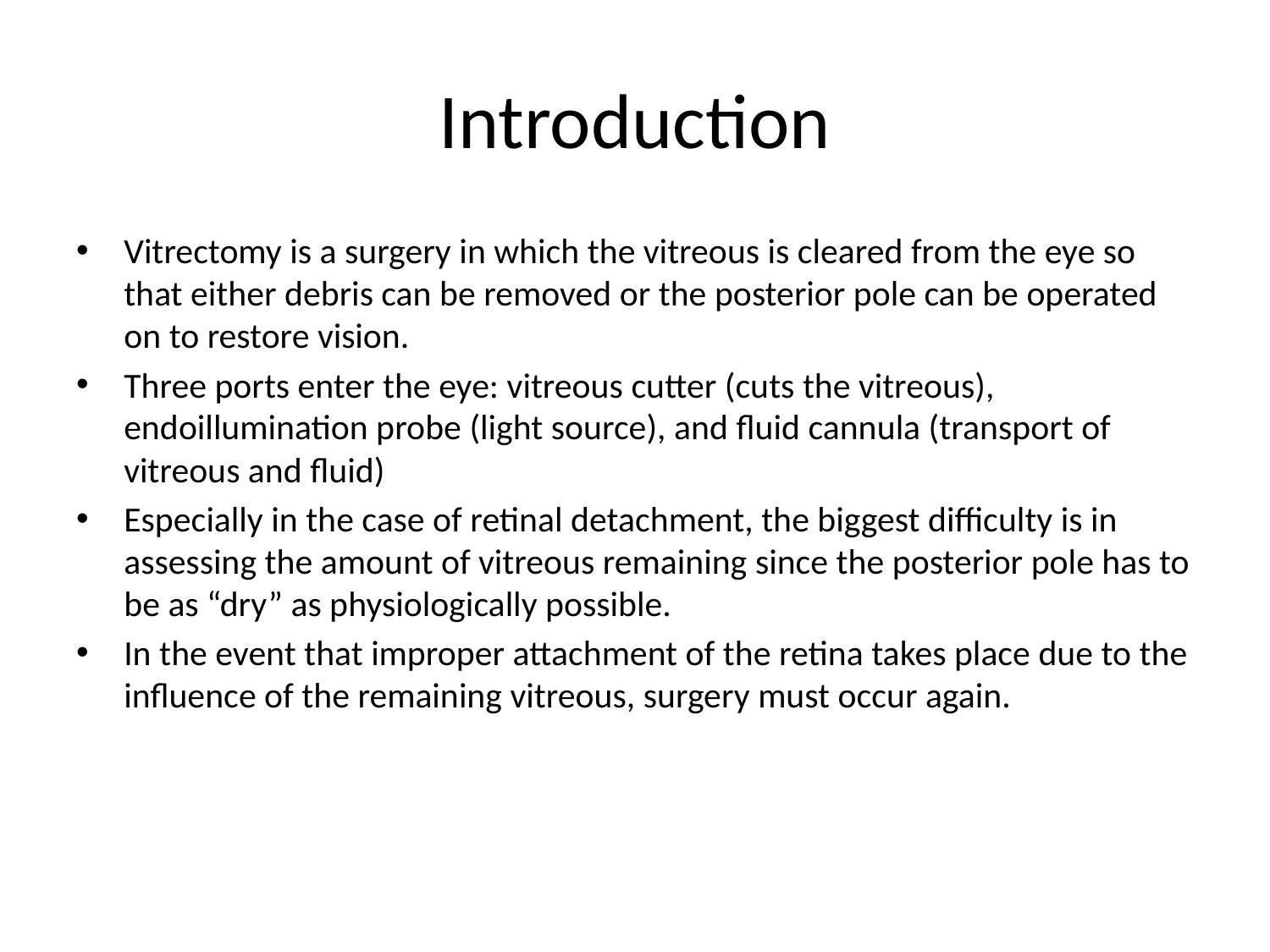

# Introduction
Vitrectomy is a surgery in which the vitreous is cleared from the eye so that either debris can be removed or the posterior pole can be operated on to restore vision.
Three ports enter the eye: vitreous cutter (cuts the vitreous), endoillumination probe (light source), and fluid cannula (transport of vitreous and fluid)
Especially in the case of retinal detachment, the biggest difficulty is in assessing the amount of vitreous remaining since the posterior pole has to be as “dry” as physiologically possible.
In the event that improper attachment of the retina takes place due to the influence of the remaining vitreous, surgery must occur again.